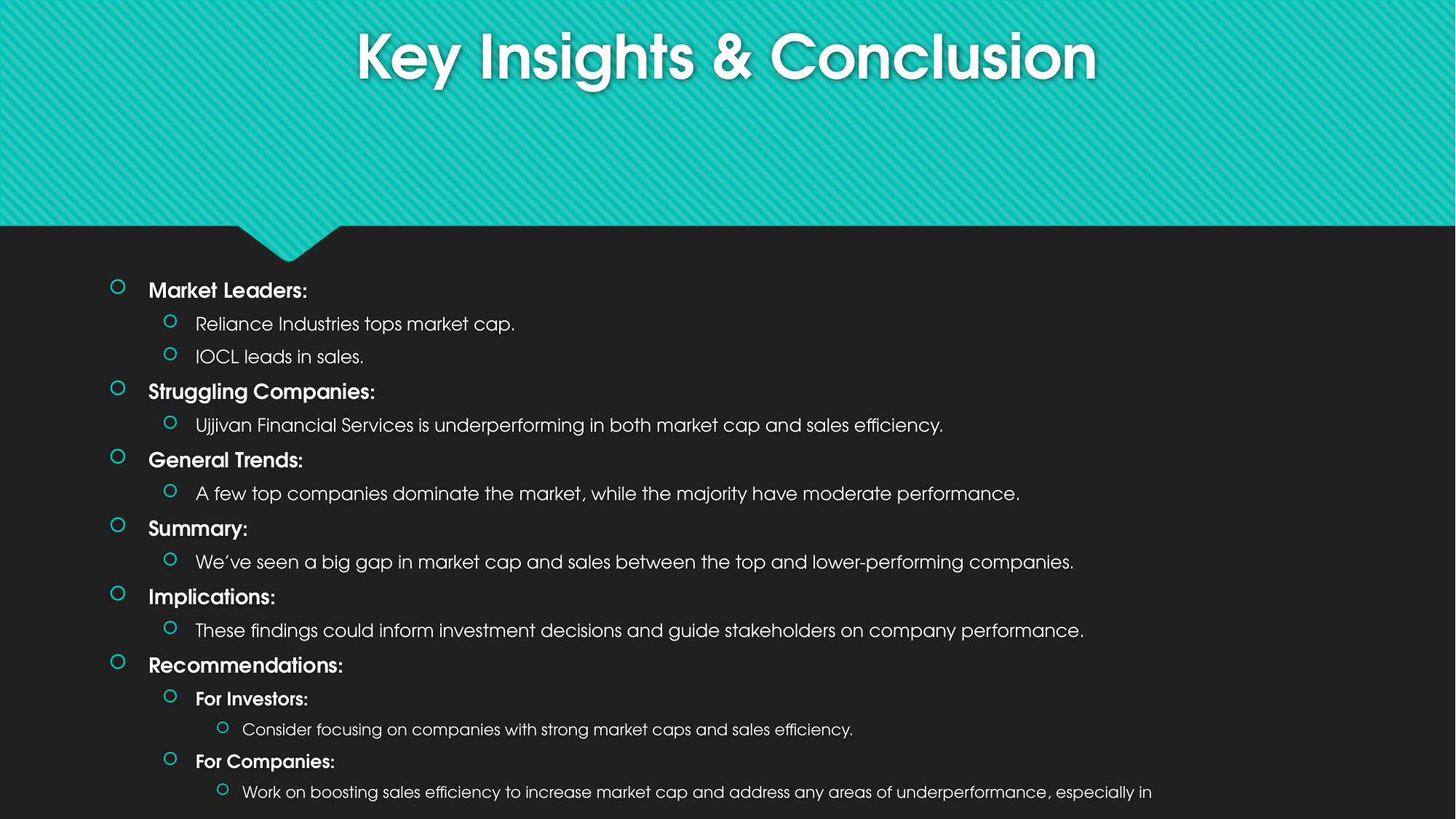

# Key Insights & Conclusion
Market Leaders:
Reliance Industries tops market cap.
IOCL leads in sales.
Struggling Companies:
Ujjivan Financial Services is underperforming in both market cap and sales efficiency.
General Trends:
A few top companies dominate the market, while the majority have moderate performance.
Summary:
We’ve seen a big gap in market cap and sales between the top and lower-performing companies.
Implications:
These findings could inform investment decisions and guide stakeholders on company performance.
Recommendations:
For Investors:
Consider focusing on companies with strong market caps and sales efficiency.
For Companies:
Work on boosting sales efficiency to increase market cap and address any areas of underperformance, especially in